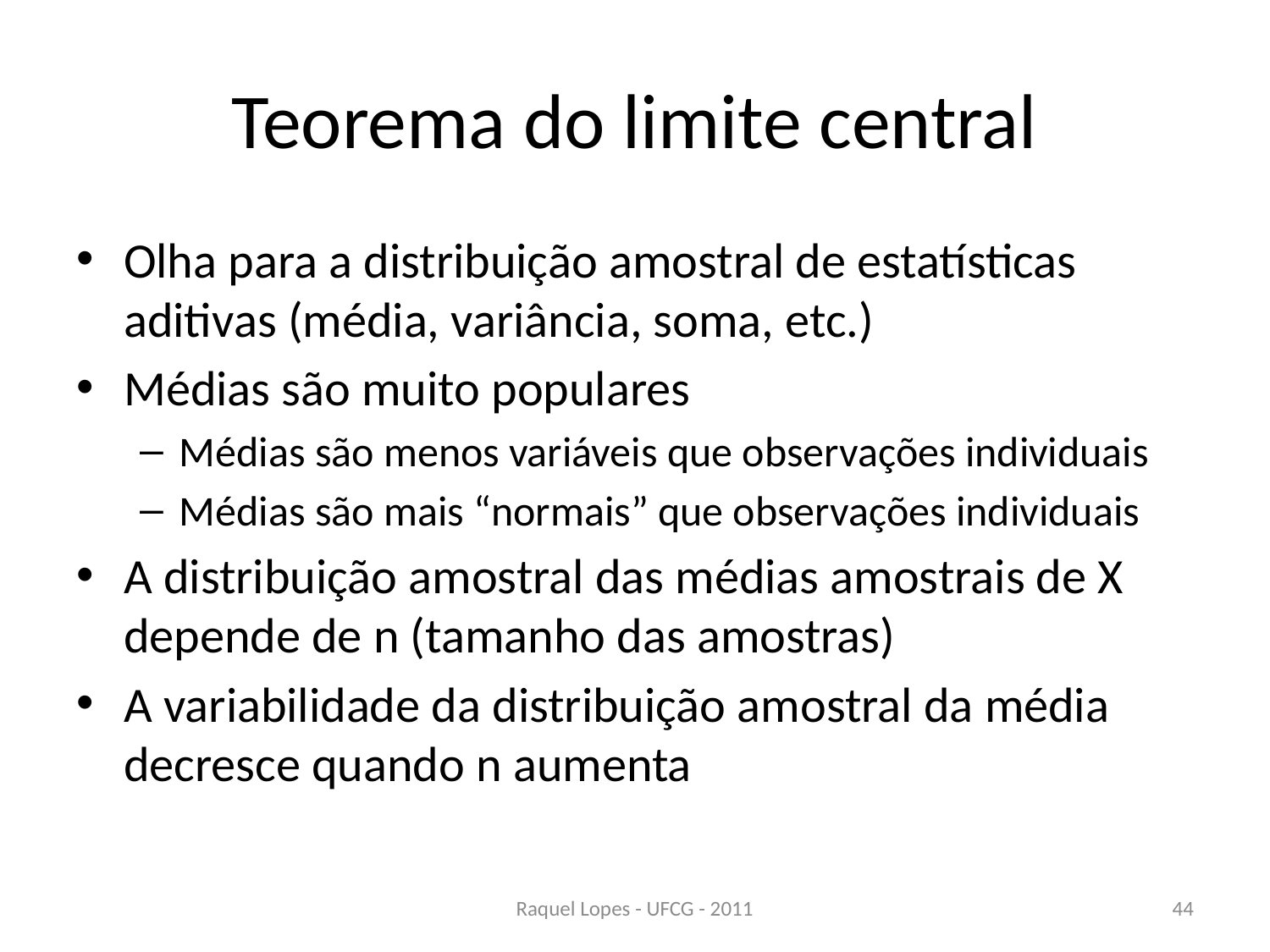

# Teorema do limite central
Olha para a distribuição amostral de estatísticas aditivas (média, variância, soma, etc.)
Médias são muito populares
Médias são menos variáveis que observações individuais
Médias são mais “normais” que observações individuais
A distribuição amostral das médias amostrais de X depende de n (tamanho das amostras)
A variabilidade da distribuição amostral da média decresce quando n aumenta
Raquel Lopes - UFCG - 2011
44